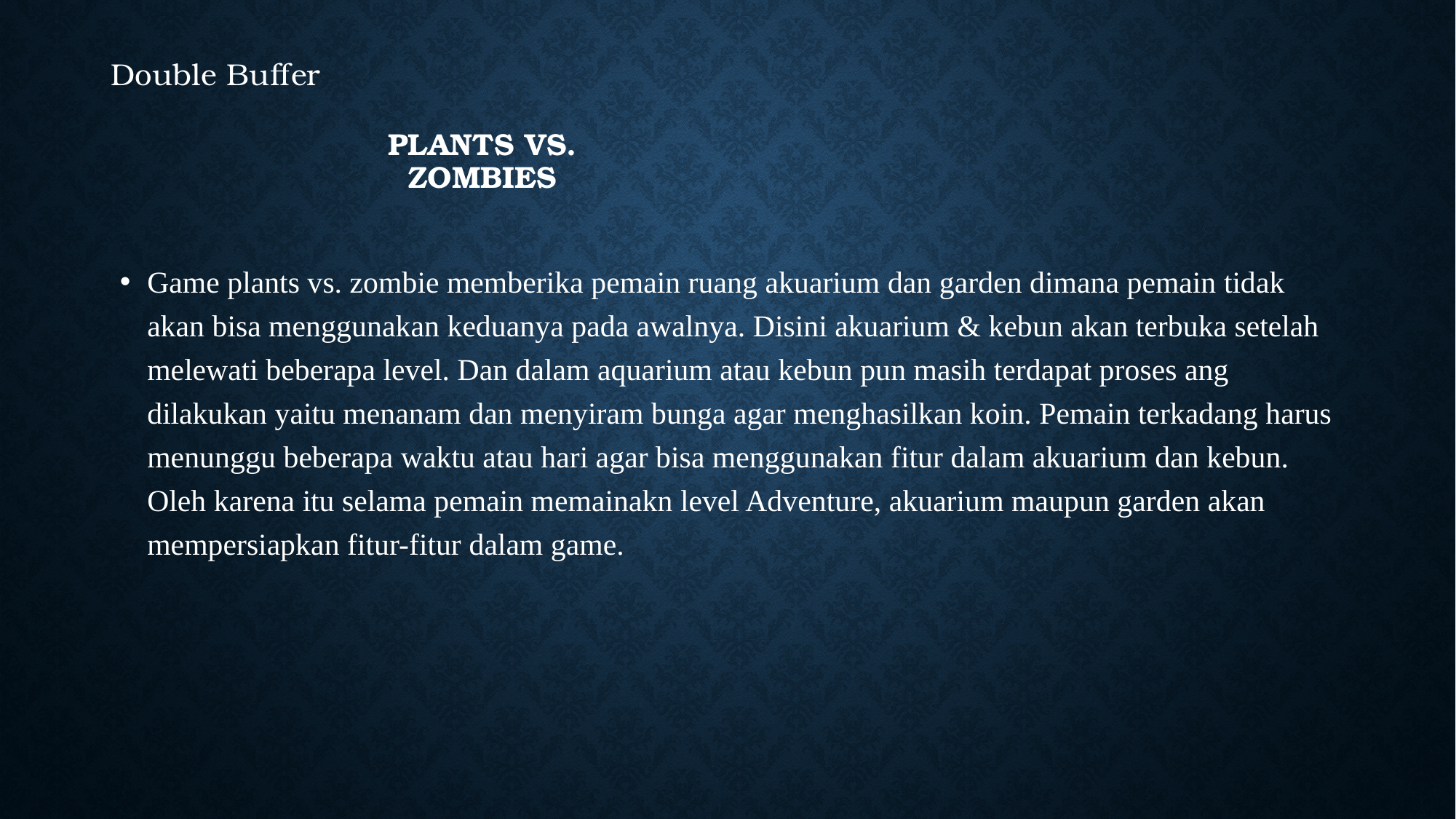

Double Buffer
# Plants Vs. Zombies
Game plants vs. zombie memberika pemain ruang akuarium dan garden dimana pemain tidak akan bisa menggunakan keduanya pada awalnya. Disini akuarium & kebun akan terbuka setelah melewati beberapa level. Dan dalam aquarium atau kebun pun masih terdapat proses ang dilakukan yaitu menanam dan menyiram bunga agar menghasilkan koin. Pemain terkadang harus menunggu beberapa waktu atau hari agar bisa menggunakan fitur dalam akuarium dan kebun. Oleh karena itu selama pemain memainakn level Adventure, akuarium maupun garden akan mempersiapkan fitur-fitur dalam game.